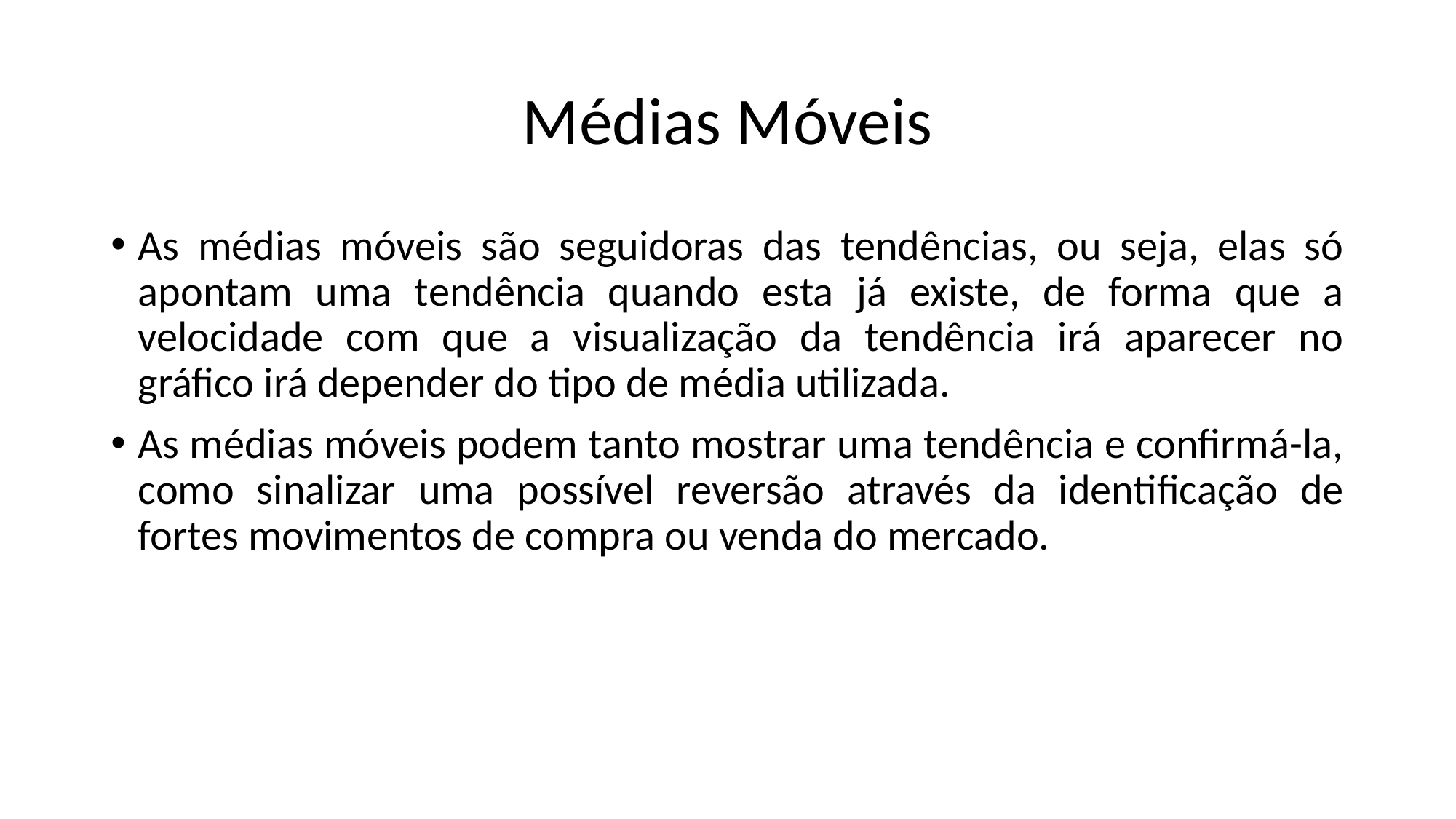

# Médias Móveis
As médias móveis são seguidoras das tendências, ou seja, elas só apontam uma tendência quando esta já existe, de forma que a velocidade com que a visualização da tendência irá aparecer no gráfico irá depender do tipo de média utilizada.
As médias móveis podem tanto mostrar uma tendência e confirmá-la, como sinalizar uma possível reversão através da identificação de fortes movimentos de compra ou venda do mercado.